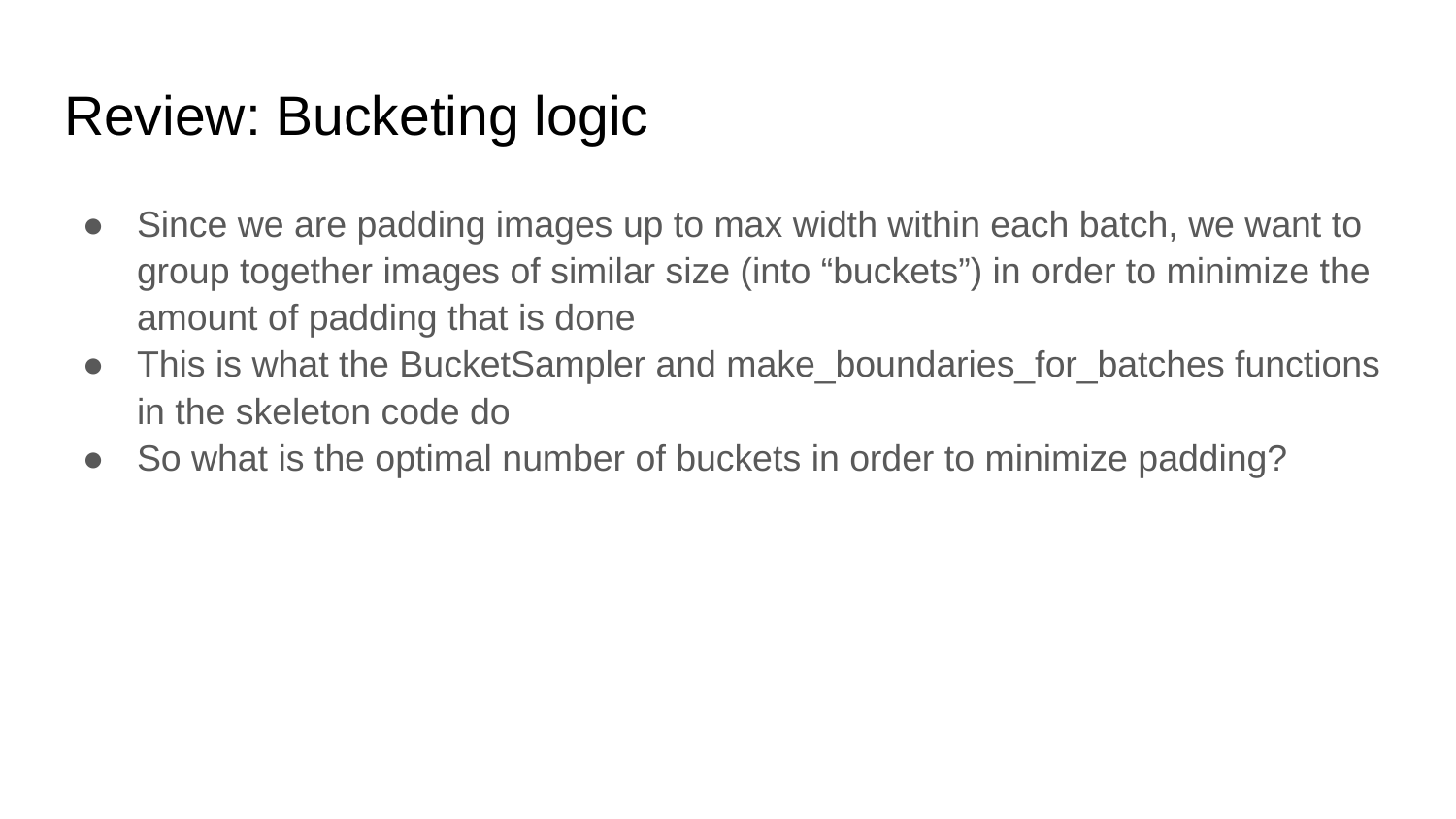

# Review: Bucketing logic
Since we are padding images up to max width within each batch, we want to group together images of similar size (into “buckets”) in order to minimize the amount of padding that is done
This is what the BucketSampler and make_boundaries_for_batches functions in the skeleton code do
So what is the optimal number of buckets in order to minimize padding?